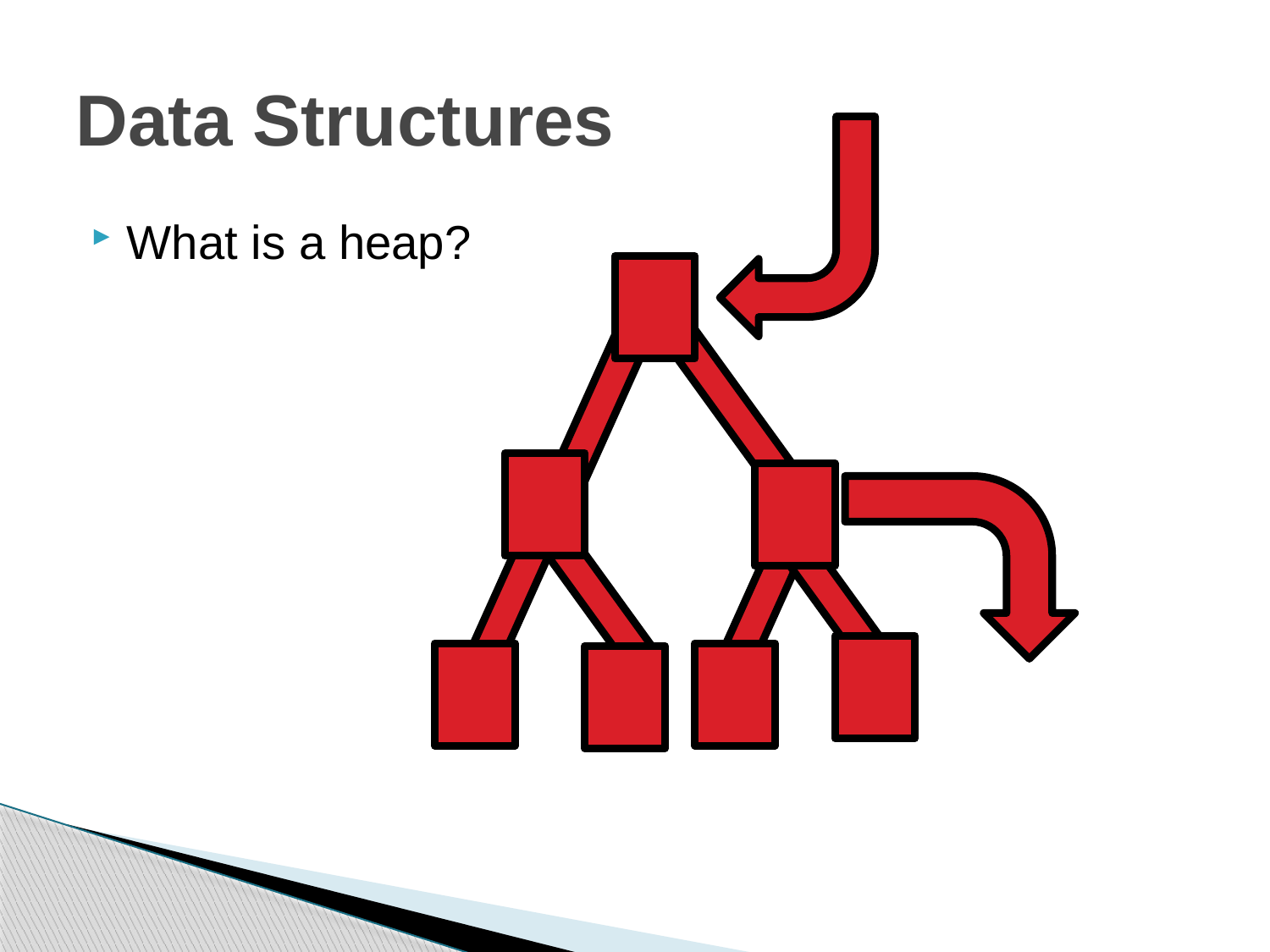

# Data Structures

What is a heap?